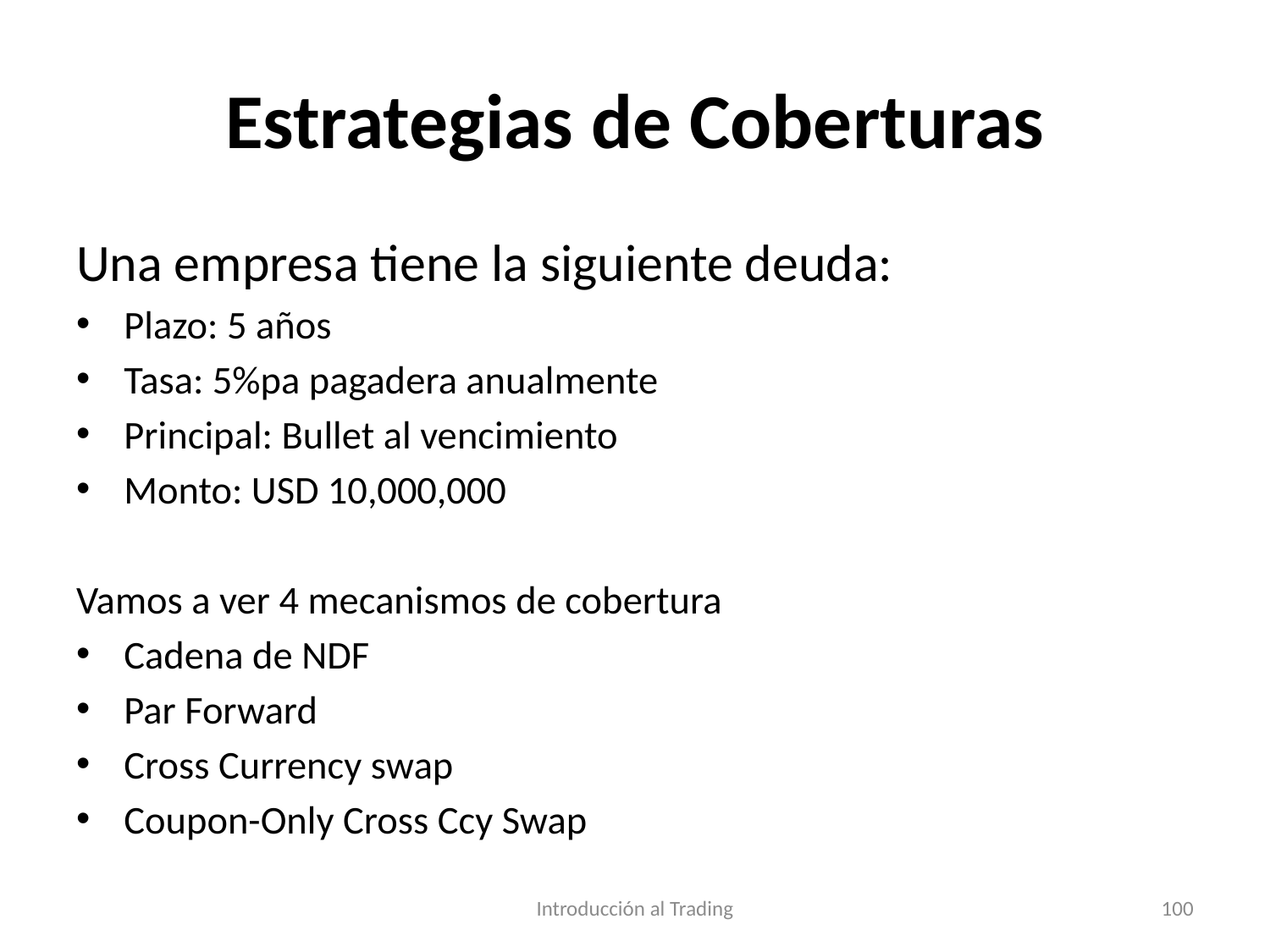

# Estrategias de Coberturas
Una empresa tiene la siguiente deuda:
Plazo: 5 años
Tasa: 5%pa pagadera anualmente
Principal: Bullet al vencimiento
Monto: USD 10,000,000

Vamos a ver 4 mecanismos de cobertura
Cadena de NDF
Par Forward
Cross Currency swap
Coupon-Only Cross Ccy Swap
Introducción al Trading
100